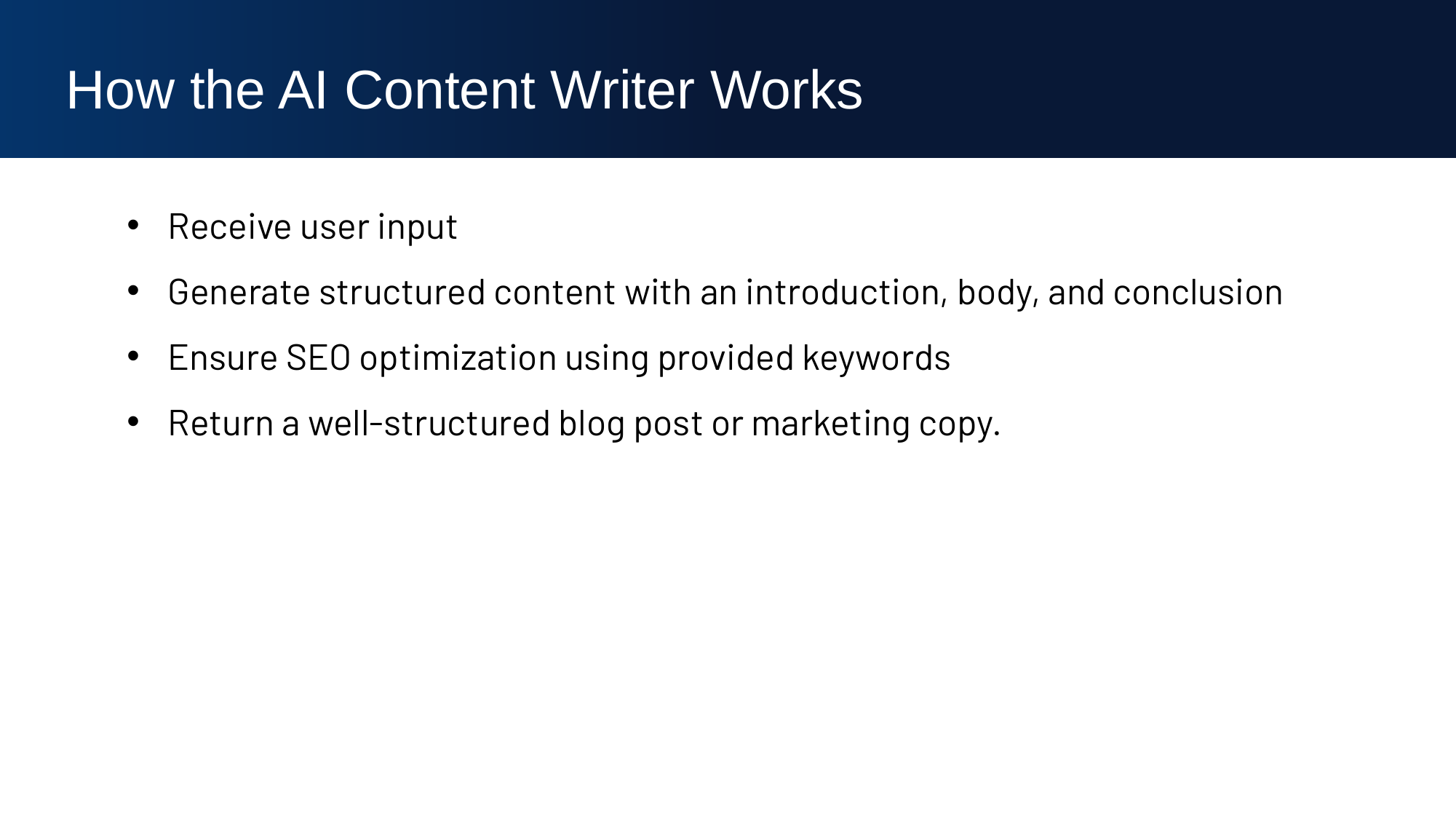

How the AI Content Writer Works

Receive user input
Generate structured content with an introduction, body, and conclusion
Ensure SEO optimization using provided keywords
Return a well-structured blog post or marketing copy.